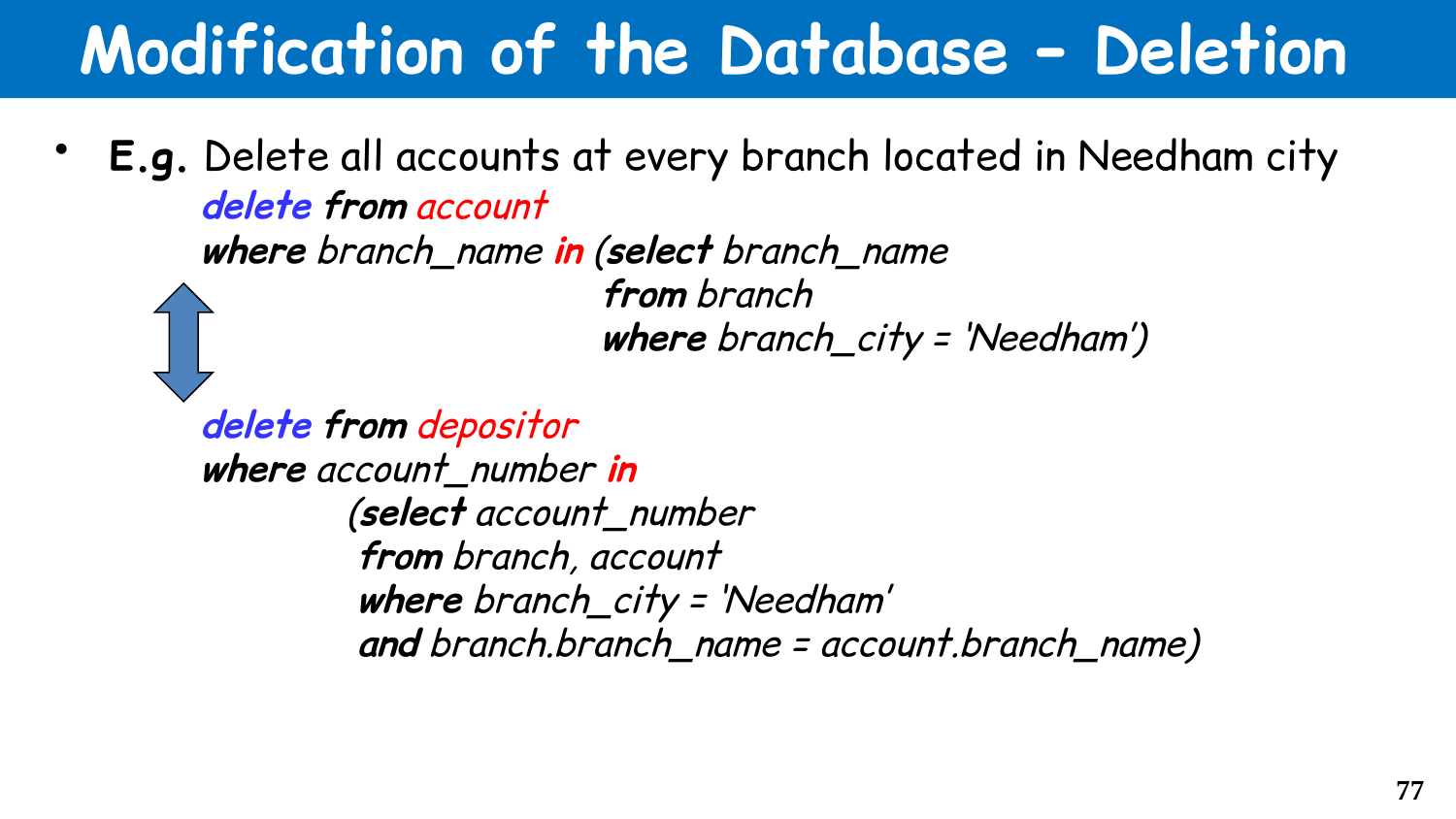

# Modification of the Database – Deletion
E.g. Delete all accounts at every branch located in Needham city
	delete from account
	where branch_name in (select branch_name
		      	          from branch
		       	          where branch_city = ‘Needham’)
	delete from depositor
	where account_number in
             		(select account_number
		 from branch, account
		 where branch_city = ‘Needham’
	  	 and branch.branch_name = account.branch_name)